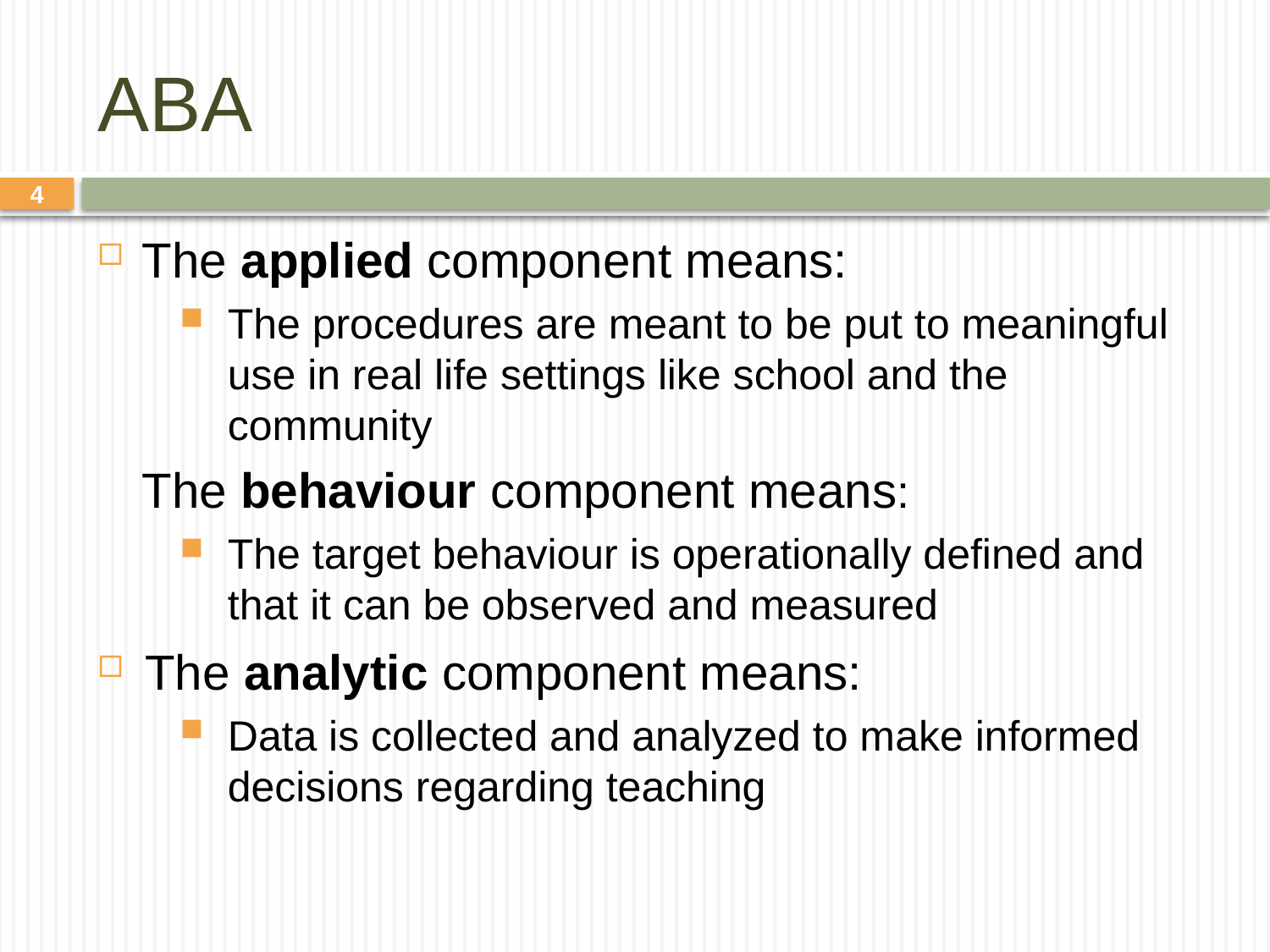

# ABA
4
The applied component means:
The procedures are meant to be put to meaningful use in real life settings like school and the community
The behaviour component means:
The target behaviour is operationally defined and that it can be observed and measured
The analytic component means:
Data is collected and analyzed to make informed decisions regarding teaching